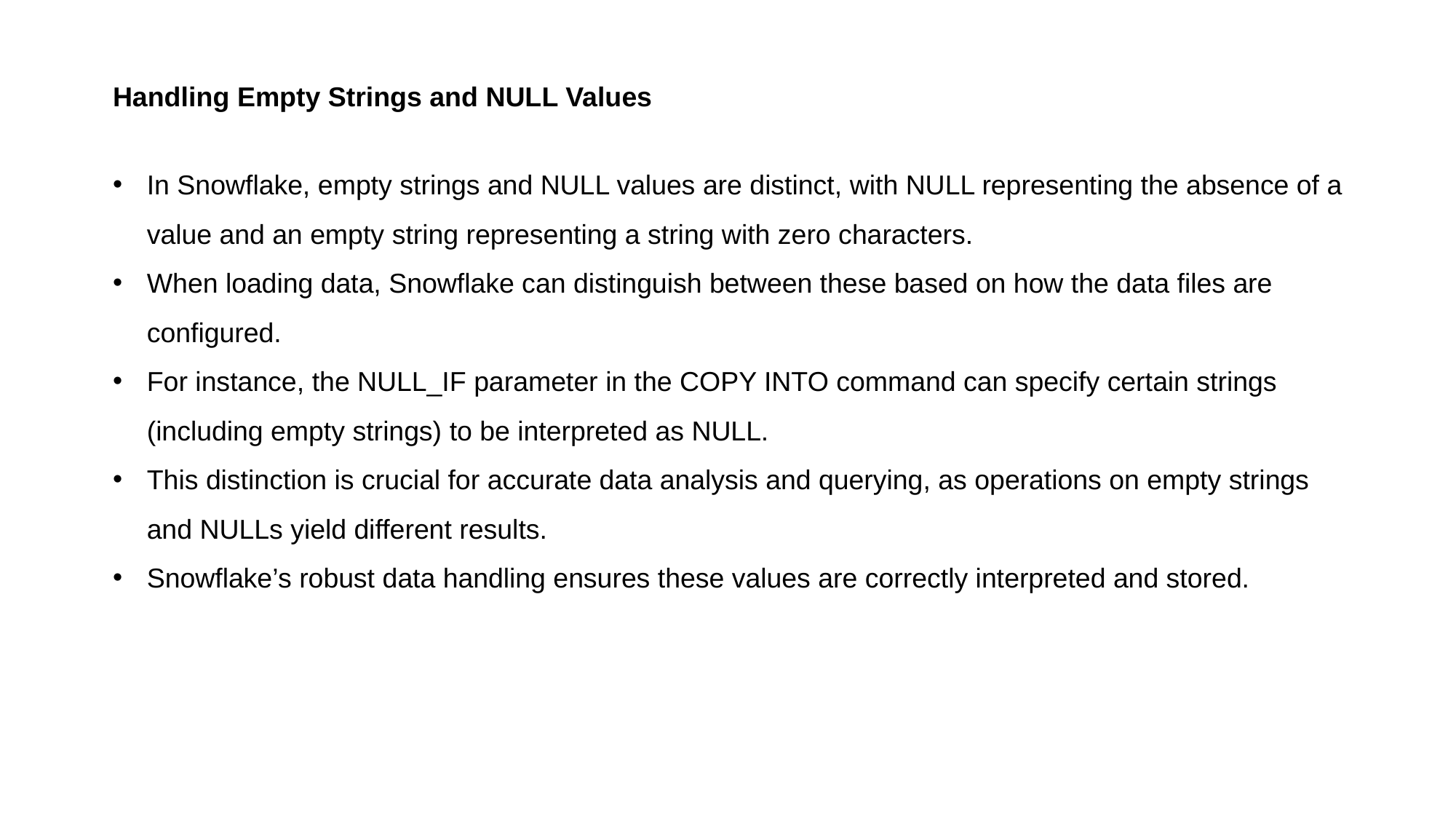

Handling Empty Strings and NULL Values
In Snowflake, empty strings and NULL values are distinct, with NULL representing the absence of a value and an empty string representing a string with zero characters.
When loading data, Snowflake can distinguish between these based on how the data files are configured.
For instance, the NULL_IF parameter in the COPY INTO command can specify certain strings (including empty strings) to be interpreted as NULL.
This distinction is crucial for accurate data analysis and querying, as operations on empty strings and NULLs yield different results.
Snowflake’s robust data handling ensures these values are correctly interpreted and stored.